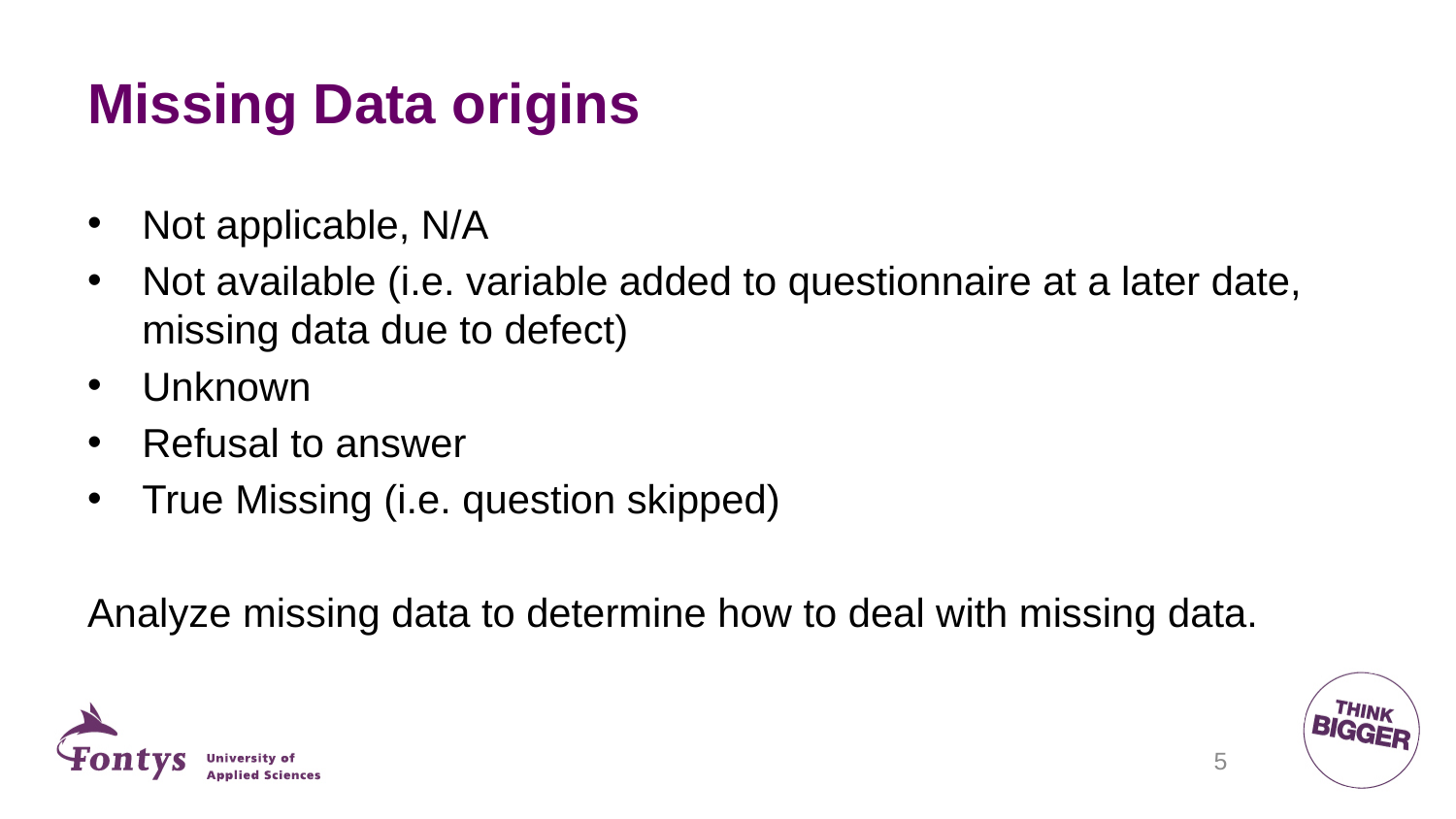

# Missing Data origins
Not applicable, N/A
Not available (i.e. variable added to questionnaire at a later date, missing data due to defect)
Unknown
Refusal to answer
True Missing (i.e. question skipped)

Analyze missing data to determine how to deal with missing data.
5